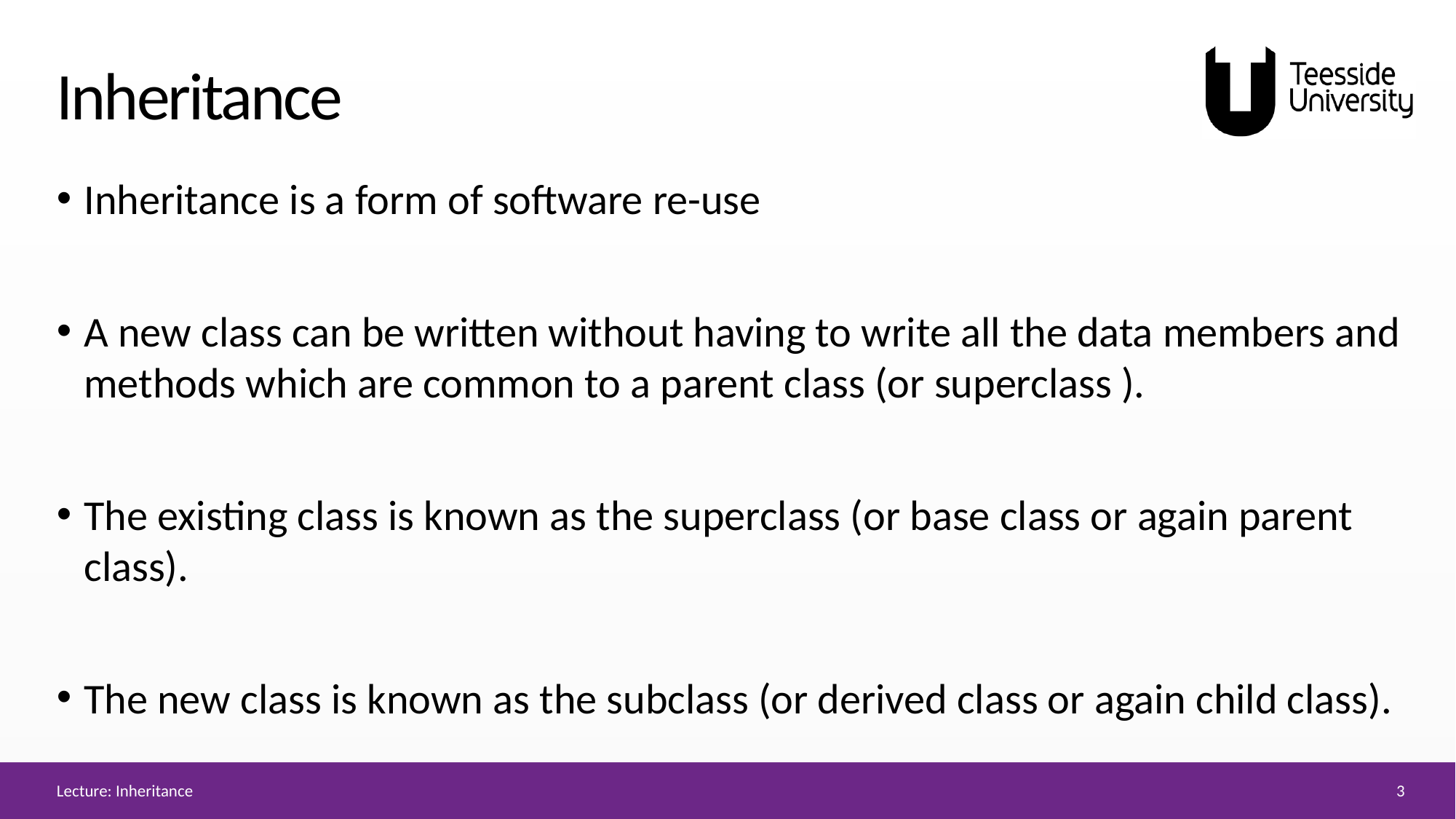

# Inheritance
Inheritance is a form of software re-use

A new class can be written without having to write all the data members and methods which are common to a parent class (or superclass ).

The existing class is known as the superclass (or base class or again parent class).

The new class is known as the subclass (or derived class or again child class).
3
Lecture: Inheritance